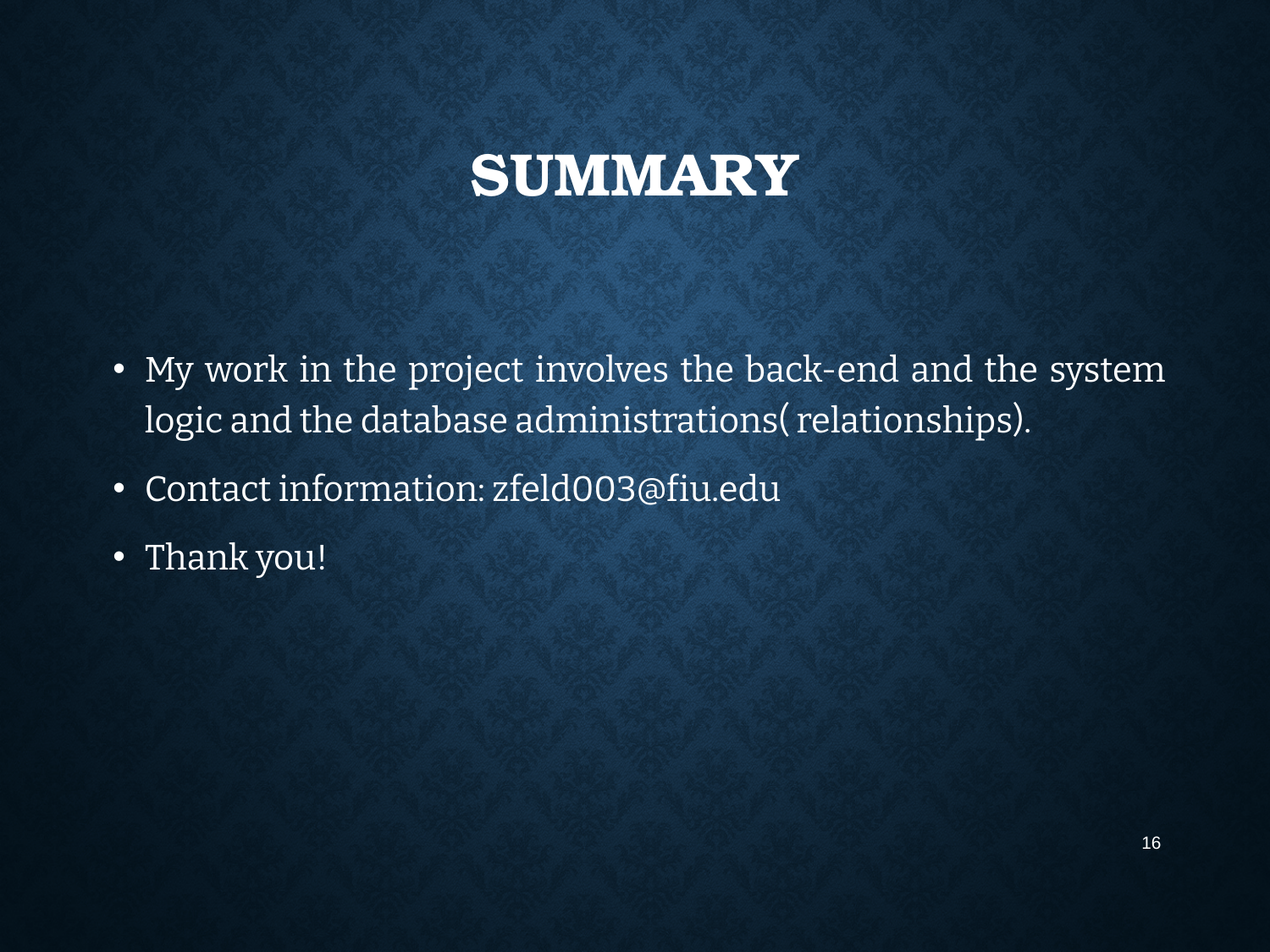

# Summary

My work in the project involves the back-end and the system logic and the database administrations( relationships).
Contact information: zfeld003@fiu.edu
Thank you!
16